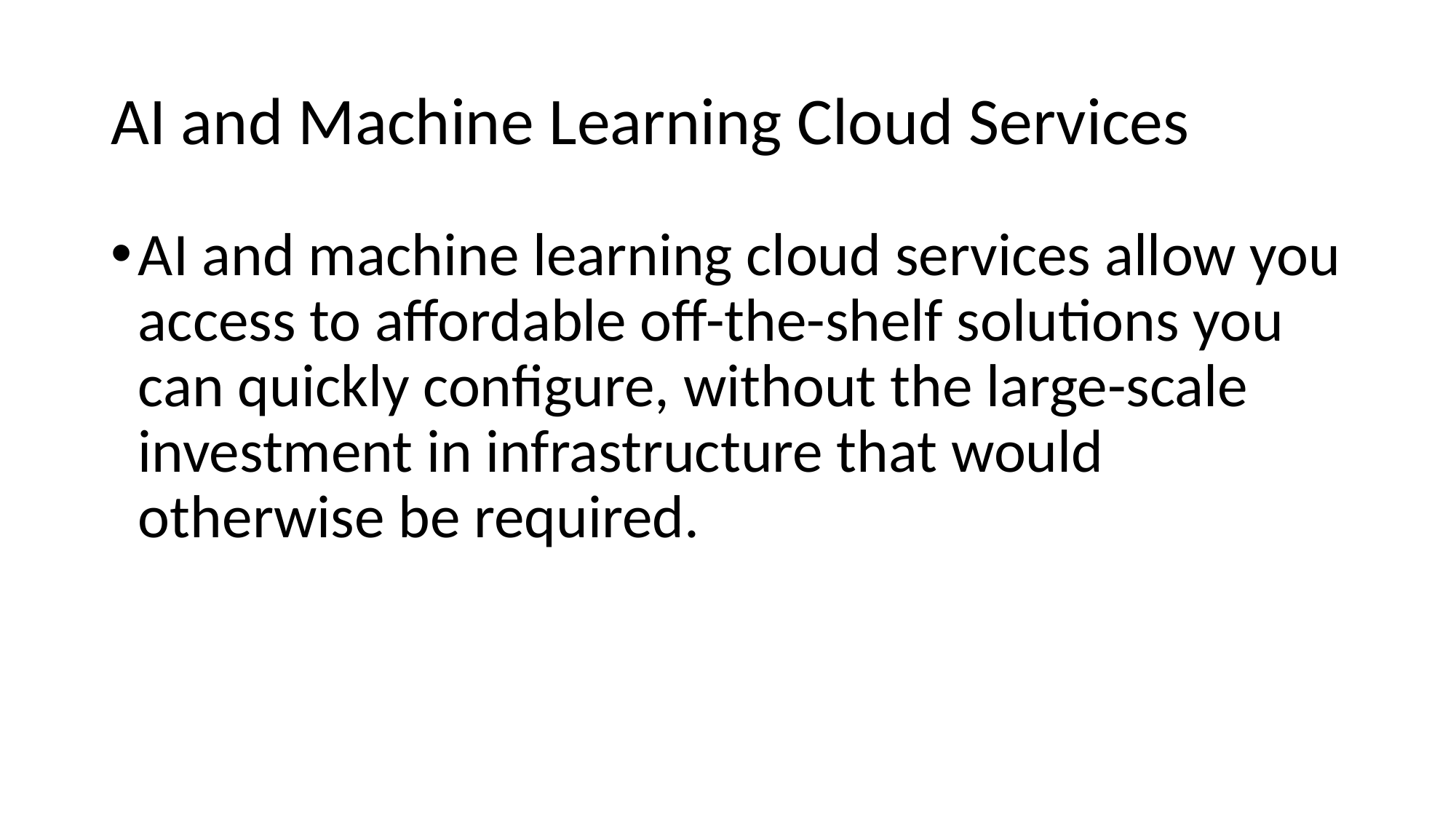

# AI and Machine Learning Cloud Services
AI and machine learning cloud services allow you access to affordable off-the-shelf solutions you can quickly configure, without the large-scale investment in infrastructure that would otherwise be required.